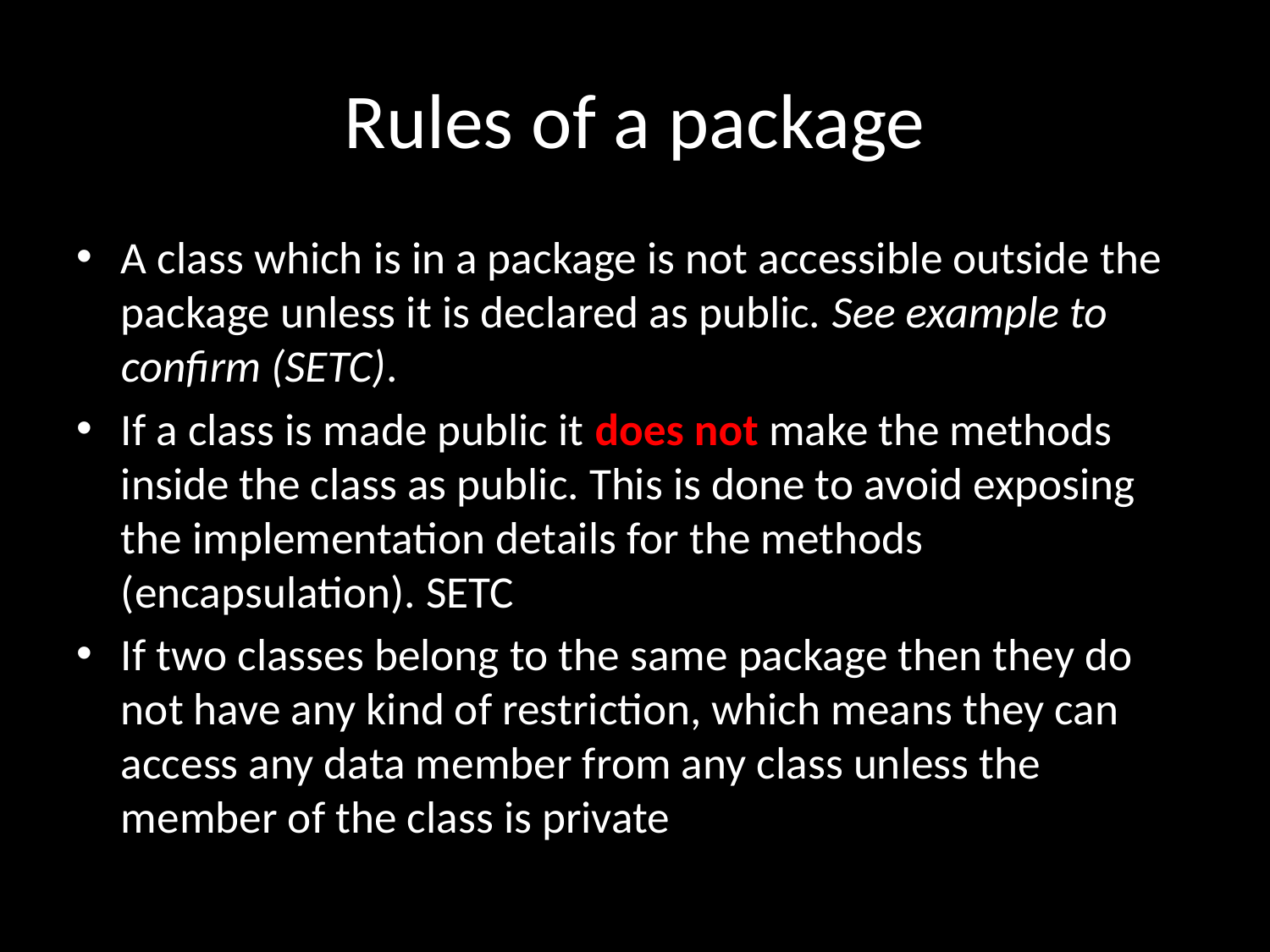

# Rules of a package
A class which is in a package is not accessible outside the package unless it is declared as public. See example to confirm (SETC).
If a class is made public it does not make the methods inside the class as public. This is done to avoid exposing the implementation details for the methods (encapsulation). SETC
If two classes belong to the same package then they do not have any kind of restriction, which means they can access any data member from any class unless the member of the class is private